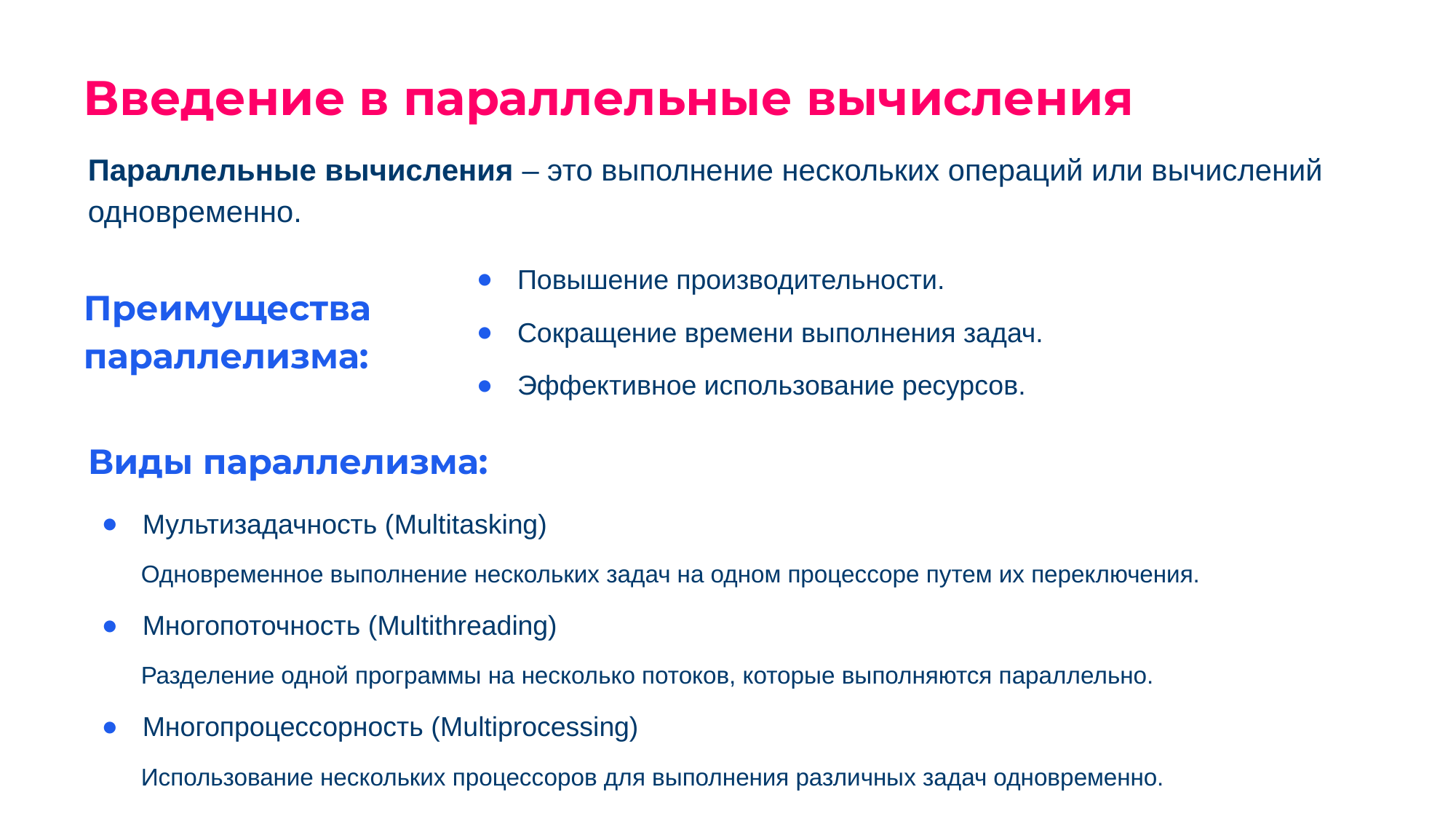

Введение в параллельные вычисления
Параллельные вычисления – это выполнение нескольких операций или вычислений одновременно.
Повышение производительности.
Сокращение времени выполнения задач.
Эффективное использование ресурсов.
Преимущества параллелизма:
Виды параллелизма:
Мультизадачность (Multitasking)
Одновременное выполнение нескольких задач на одном процессоре путем их переключения.
Многопоточность (Multithreading)
Разделение одной программы на несколько потоков, которые выполняются параллельно.
Многопроцессорность (Multiprocessing)
Использование нескольких процессоров для выполнения различных задач одновременно.